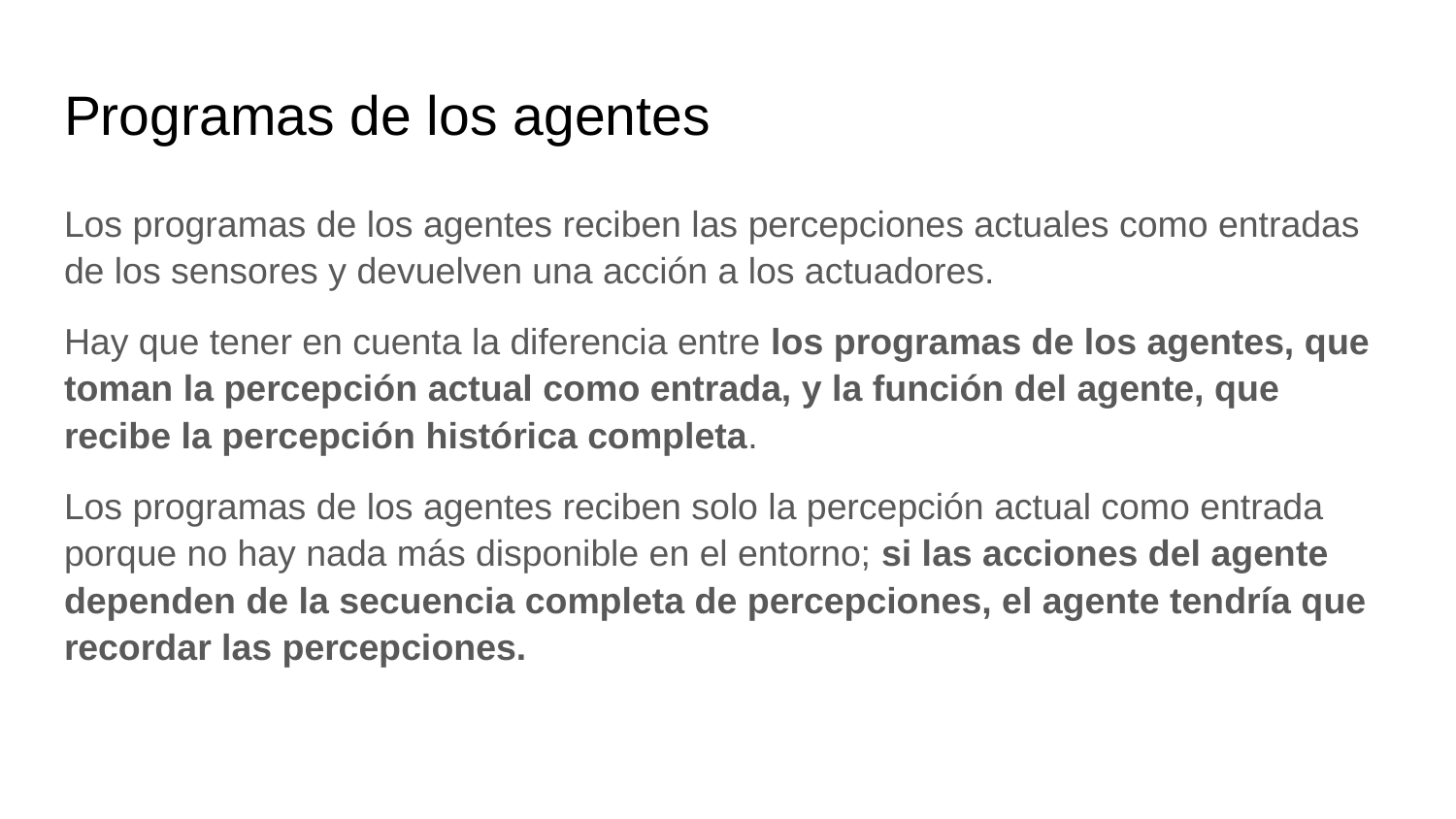

# Programas de los agentes
Los programas de los agentes reciben las percepciones actuales como entradas de los sensores y devuelven una acción a los actuadores.
Hay que tener en cuenta la diferencia entre los programas de los agentes, que toman la percepción actual como entrada, y la función del agente, que recibe la percepción histórica completa.
Los programas de los agentes reciben solo la percepción actual como entrada porque no hay nada más disponible en el entorno; si las acciones del agente dependen de la secuencia completa de percepciones, el agente tendría que recordar las percepciones.